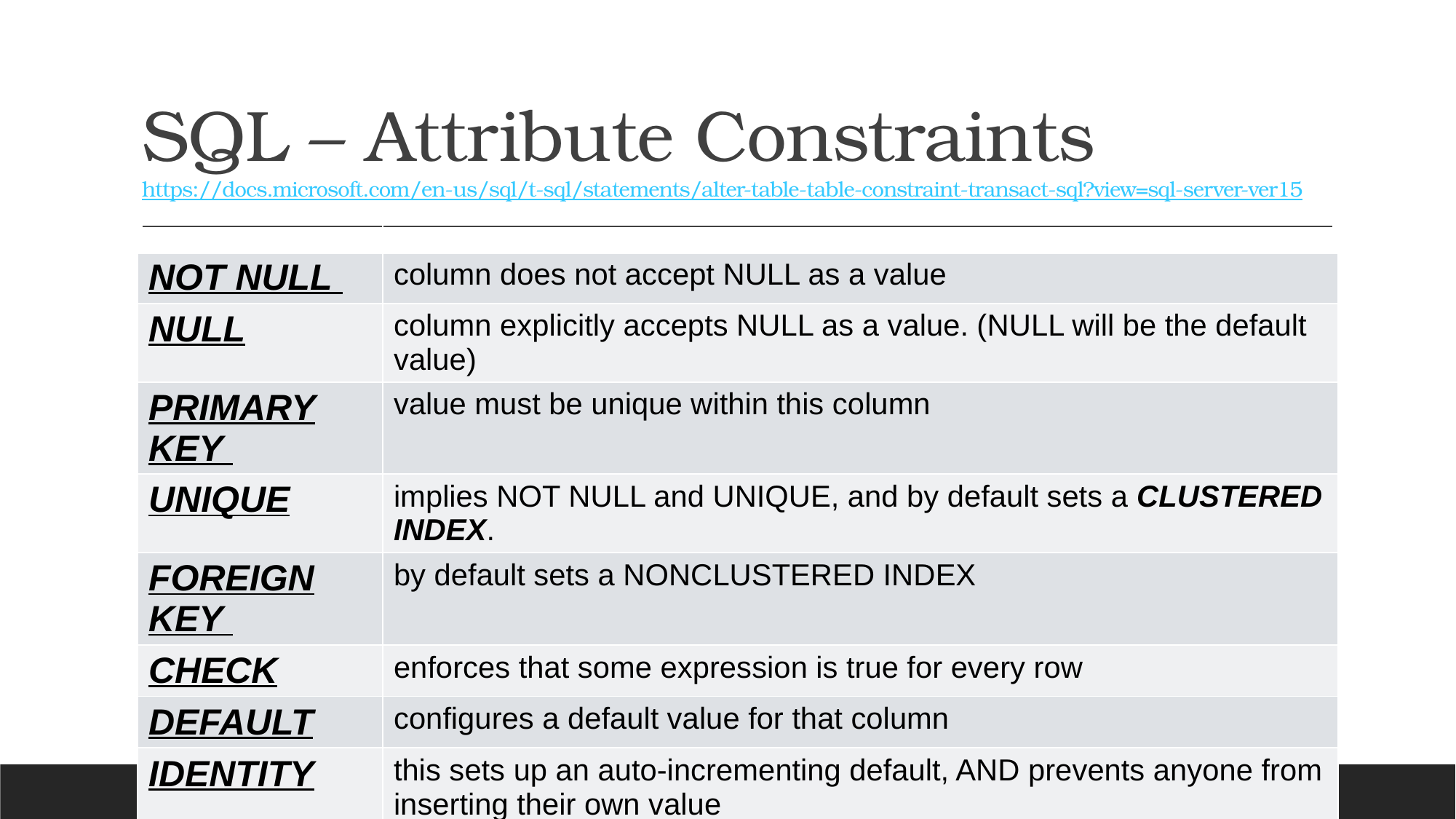

# SQL – Attribute Constraints https://docs.microsoft.com/en-us/sql/t-sql/statements/alter-table-table-constraint-transact-sql?view=sql-server-ver15
|  |  |
| --- | --- |
| NOT NULL | column does not accept NULL as a value |
| NULL | column explicitly accepts NULL as a value. (NULL will be the default value) |
| PRIMARY KEY | value must be unique within this column |
| UNIQUE | implies NOT NULL and UNIQUE, and by default sets a CLUSTERED INDEX. |
| FOREIGN KEY | by default sets a NONCLUSTERED INDEX |
| CHECK | enforces that some expression is true for every row |
| DEFAULT | configures a default value for that column |
| IDENTITY | this sets up an auto-incrementing default, AND prevents anyone from inserting their own value |